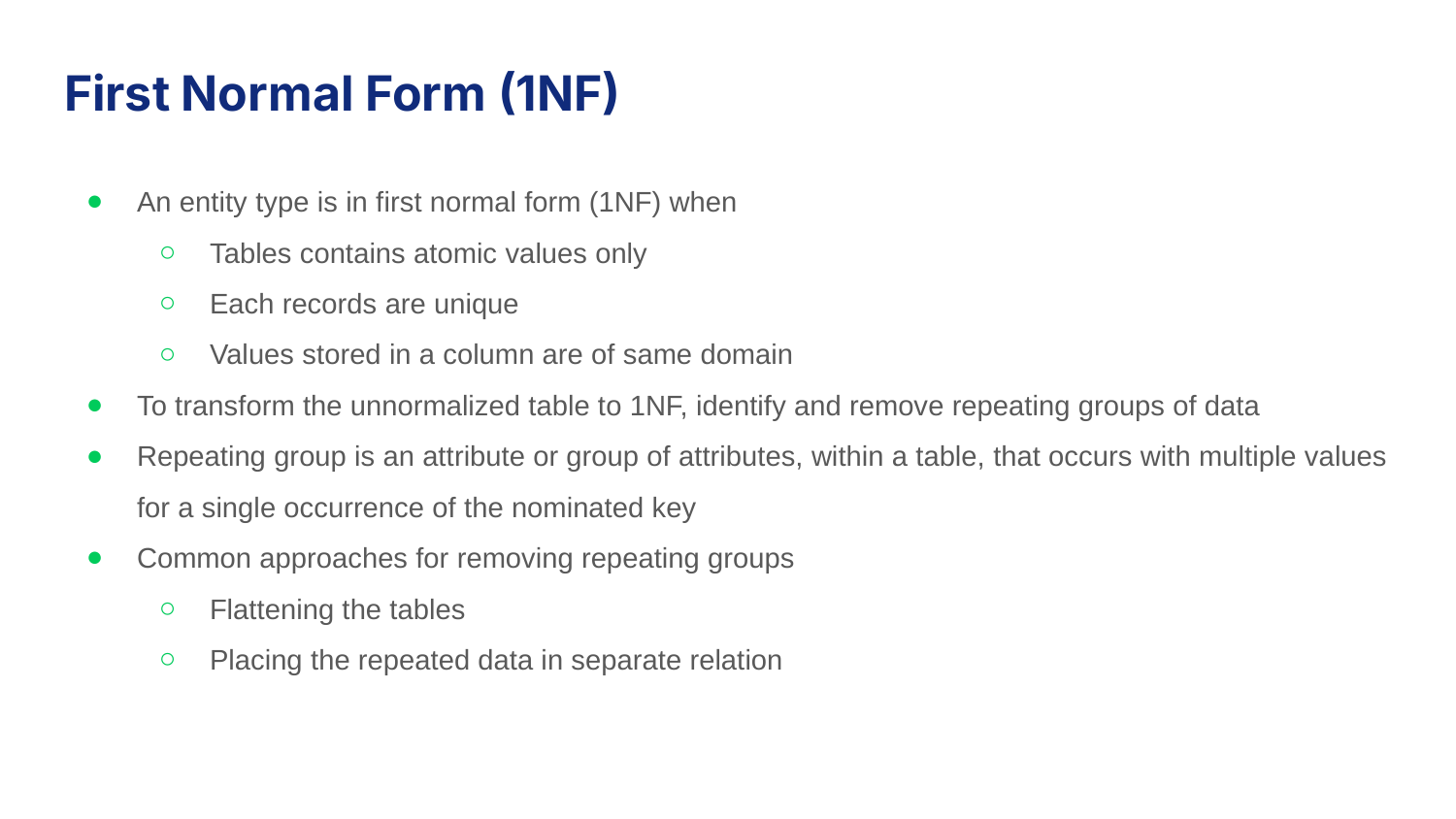

# First Normal Form (1NF)
An entity type is in first normal form (1NF) when
Tables contains atomic values only
Each records are unique
Values stored in a column are of same domain
To transform the unnormalized table to 1NF, identify and remove repeating groups of data
Repeating group is an attribute or group of attributes, within a table, that occurs with multiple values for a single occurrence of the nominated key
Common approaches for removing repeating groups
Flattening the tables
Placing the repeated data in separate relation